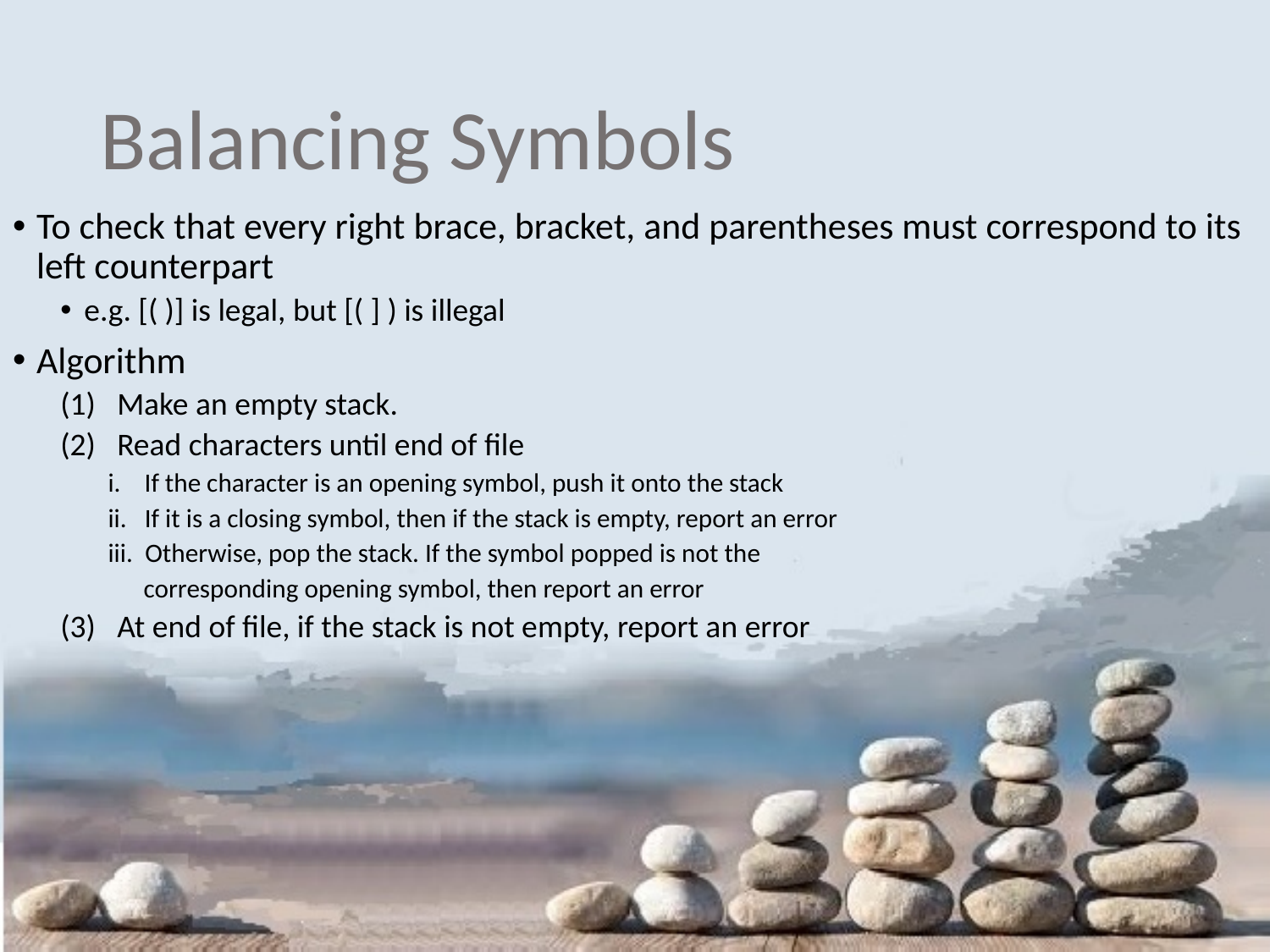

# Balancing Symbols
To check that every right brace, bracket, and parentheses must correspond to its left counterpart
e.g. [( )] is legal, but [( ] ) is illegal
Algorithm
(1)   Make an empty stack.
(2)   Read characters until end of file
i.    If the character is an opening symbol, push it onto the stack
ii.   If it is a closing symbol, then if the stack is empty, report an error
iii.  Otherwise, pop the stack. If the symbol popped is not the
      corresponding opening symbol, then report an error
(3)   At end of file, if the stack is not empty, report an error